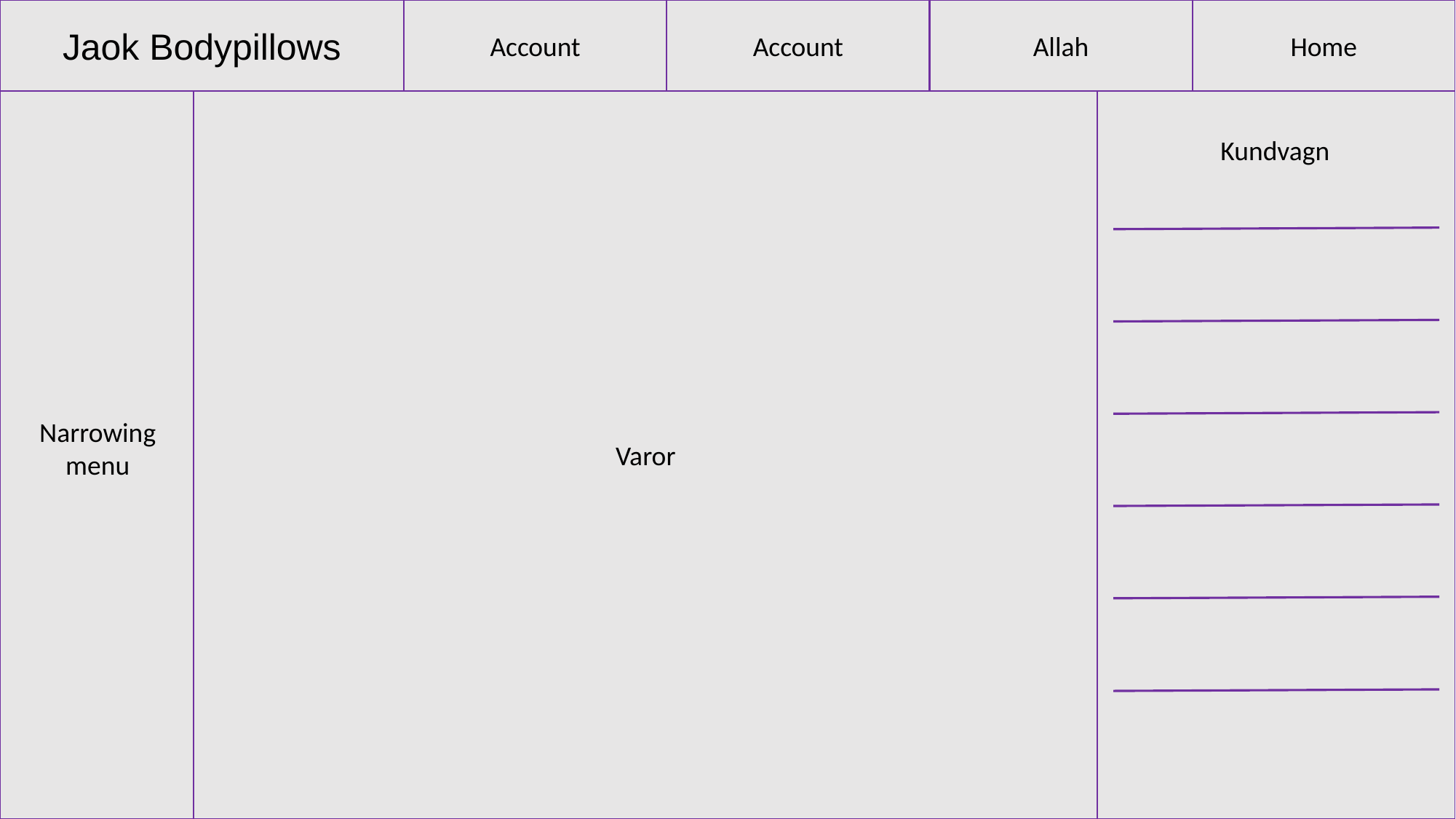

Jaok Bodypillows
Account
Account
Allah
Home

Varor

Kundvagn
Narrowing menu